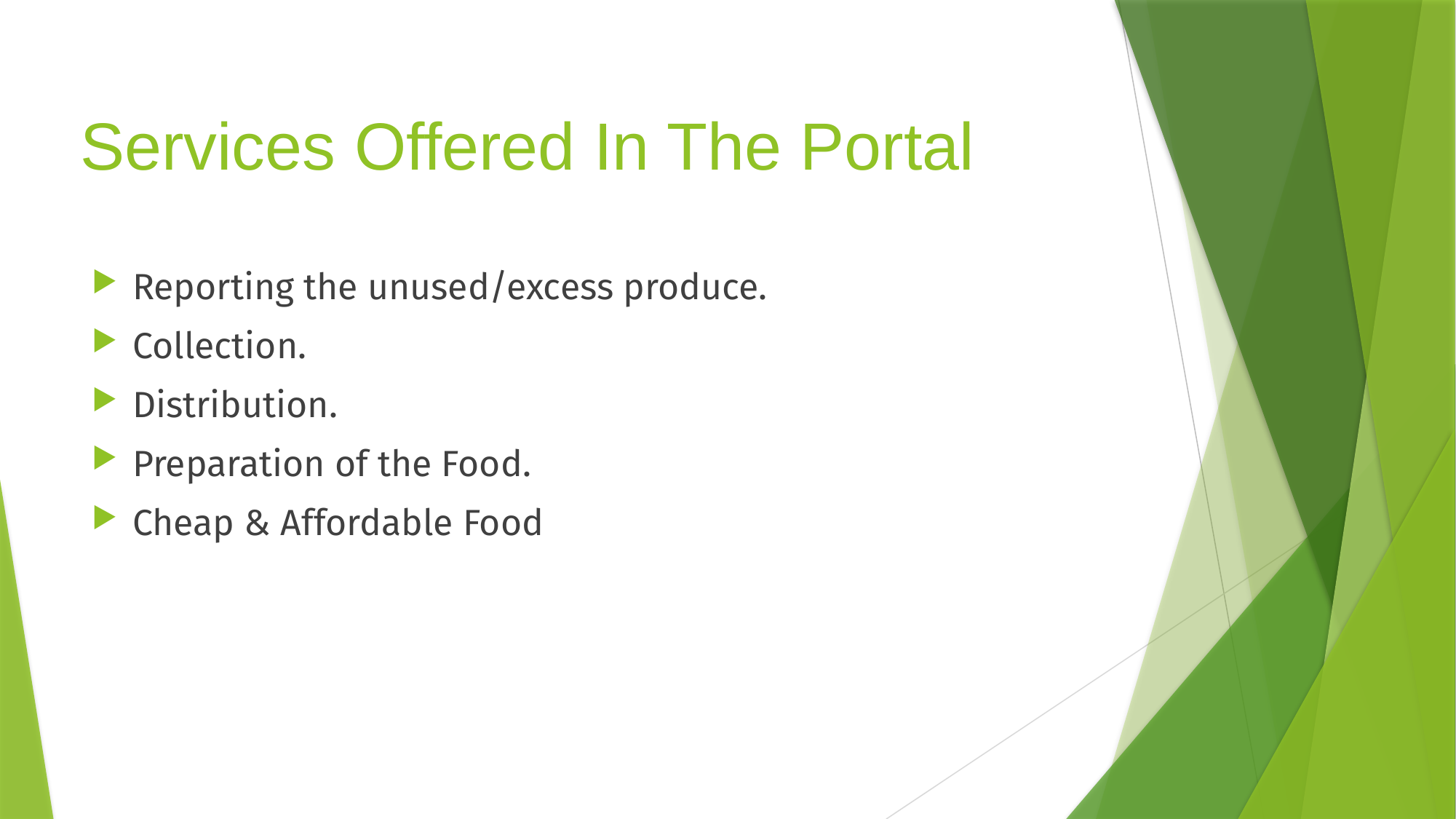

# Services Offered In The Portal
Reporting the unused/excess produce.
Collection.
Distribution.
Preparation of the Food.
Cheap & Affordable Food